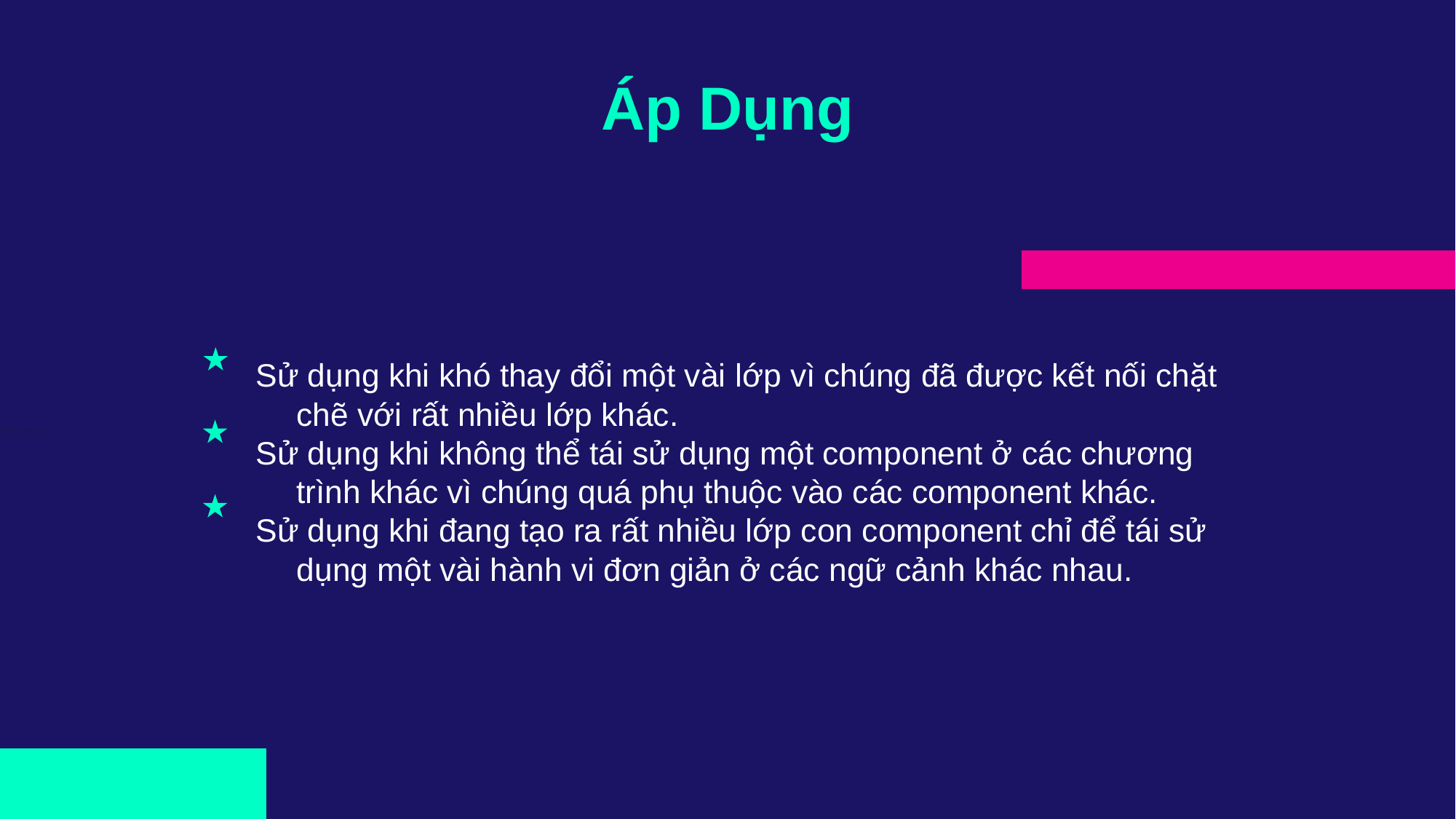

# Áp Dụng
Sử dụng khi khó thay đổi một vài lớp vì chúng đã được kết nối chặt chẽ với rất nhiều lớp khác.
Sử dụng khi không thể tái sử dụng một component ở các chương trình khác vì chúng quá phụ thuộc vào các component khác.
Sử dụng khi đang tạo ra rất nhiều lớp con component chỉ để tái sử dụng một vài hành vi đơn giản ở các ngữ cảnh khác nhau.

300 views